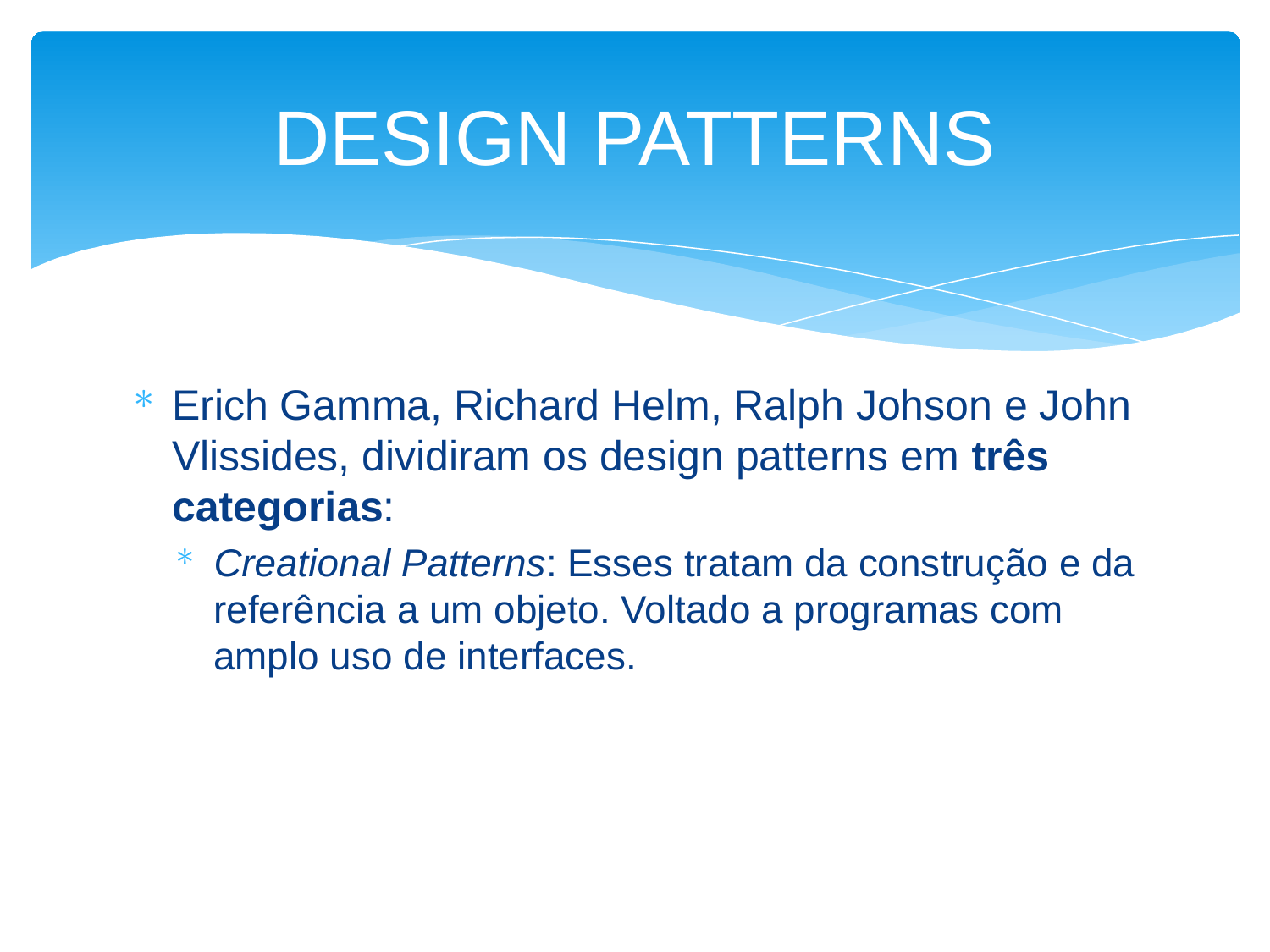

# DESIGN PATTERNS
Erich Gamma, Richard Helm, Ralph Johson e John Vlissides, dividiram os design patterns em três categorias:
Creational Patterns: Esses tratam da construção e da referência a um objeto. Voltado a programas com amplo uso de interfaces.